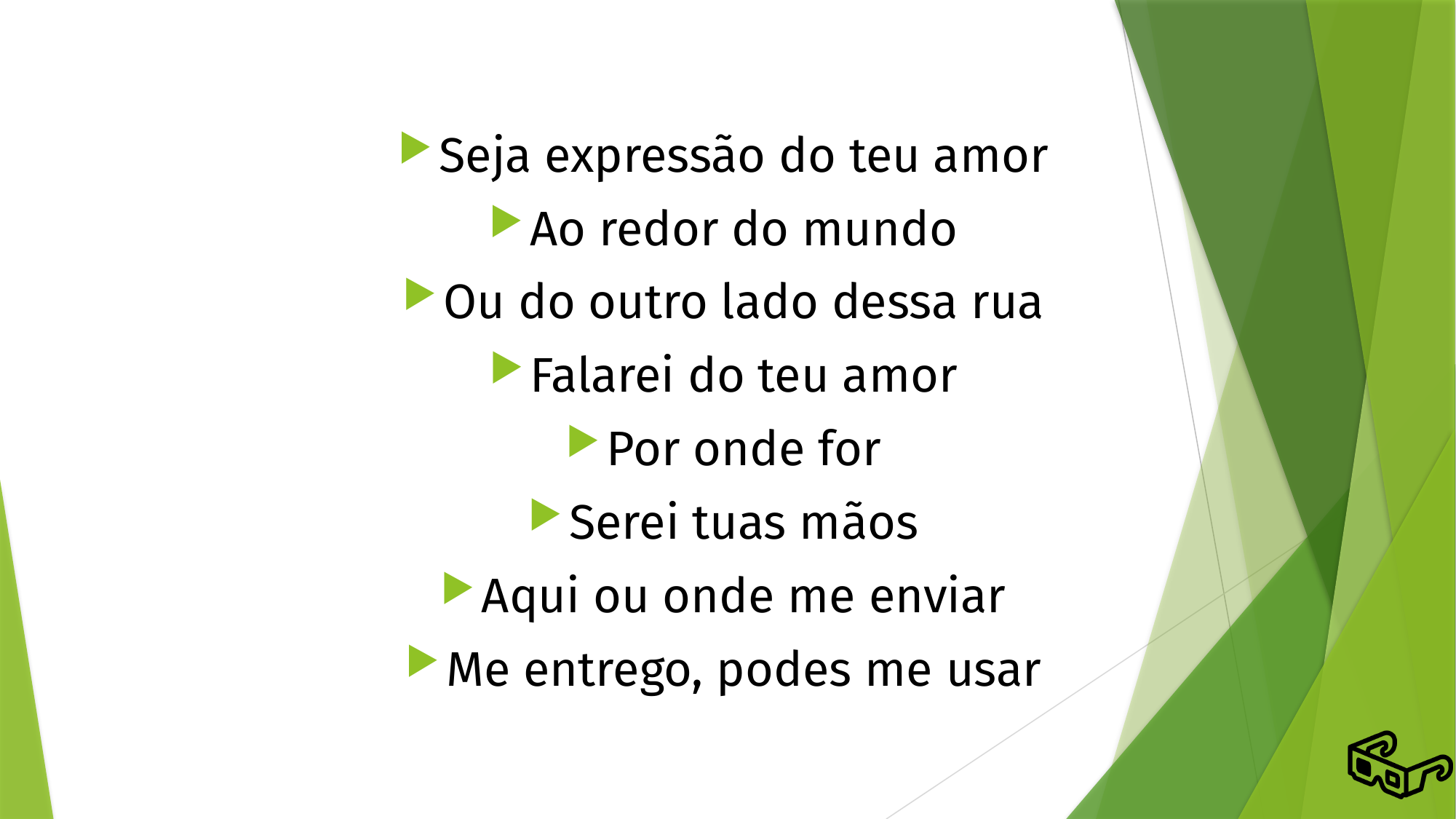

# Seja expressão do teu amor
Ao redor do mundo
Ou do outro lado dessa rua
Falarei do teu amor
Por onde for
Serei tuas mãos
Aqui ou onde me enviar
Me entrego, podes me usar